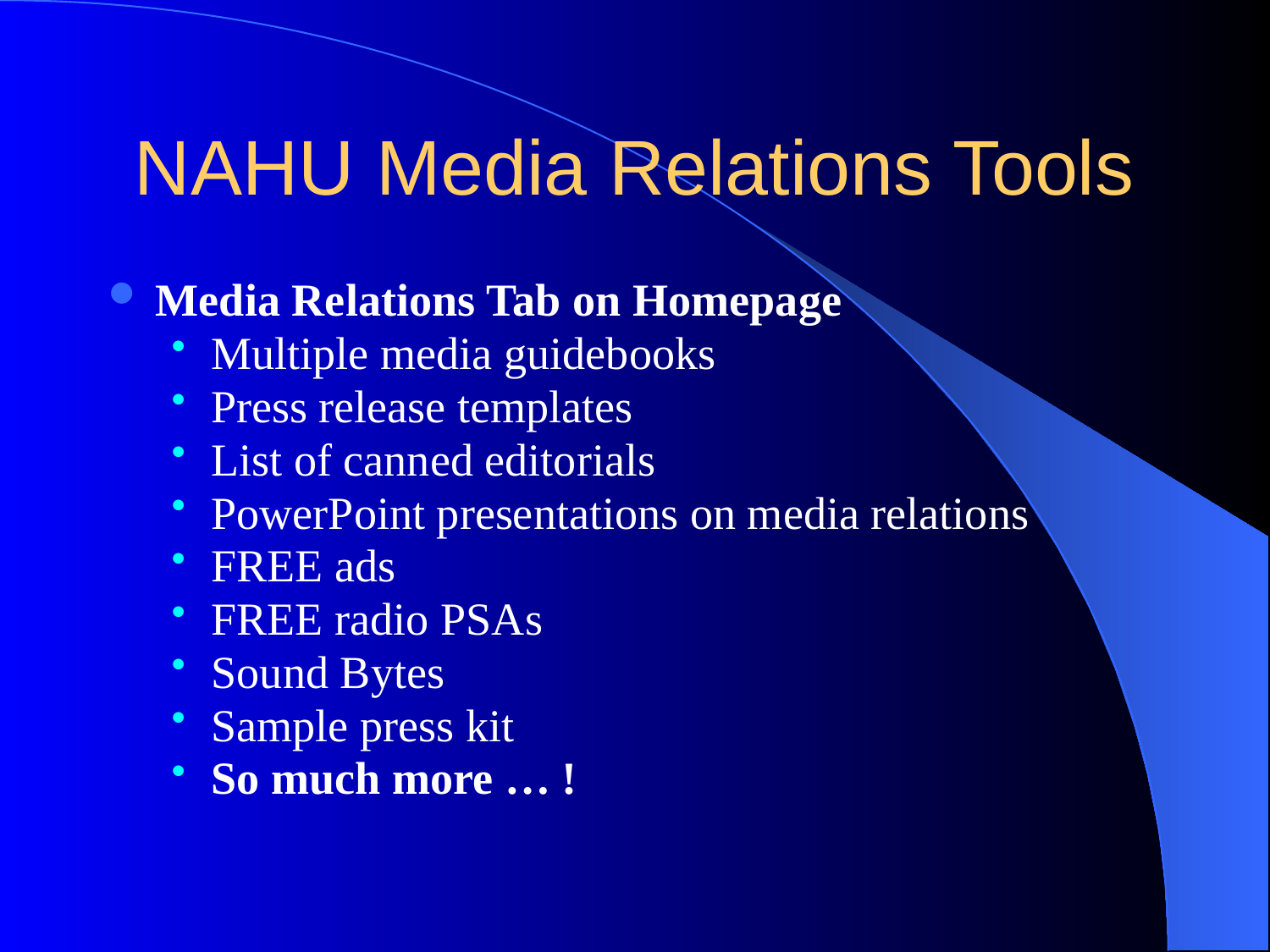

# NAHU Media Relations Tools
Media Relations Tab on Homepage
Multiple media guidebooks
Press release templates
List of canned editorials
PowerPoint presentations on media relations
FREE ads
FREE radio PSAs
Sound Bytes
Sample press kit
So much more … !